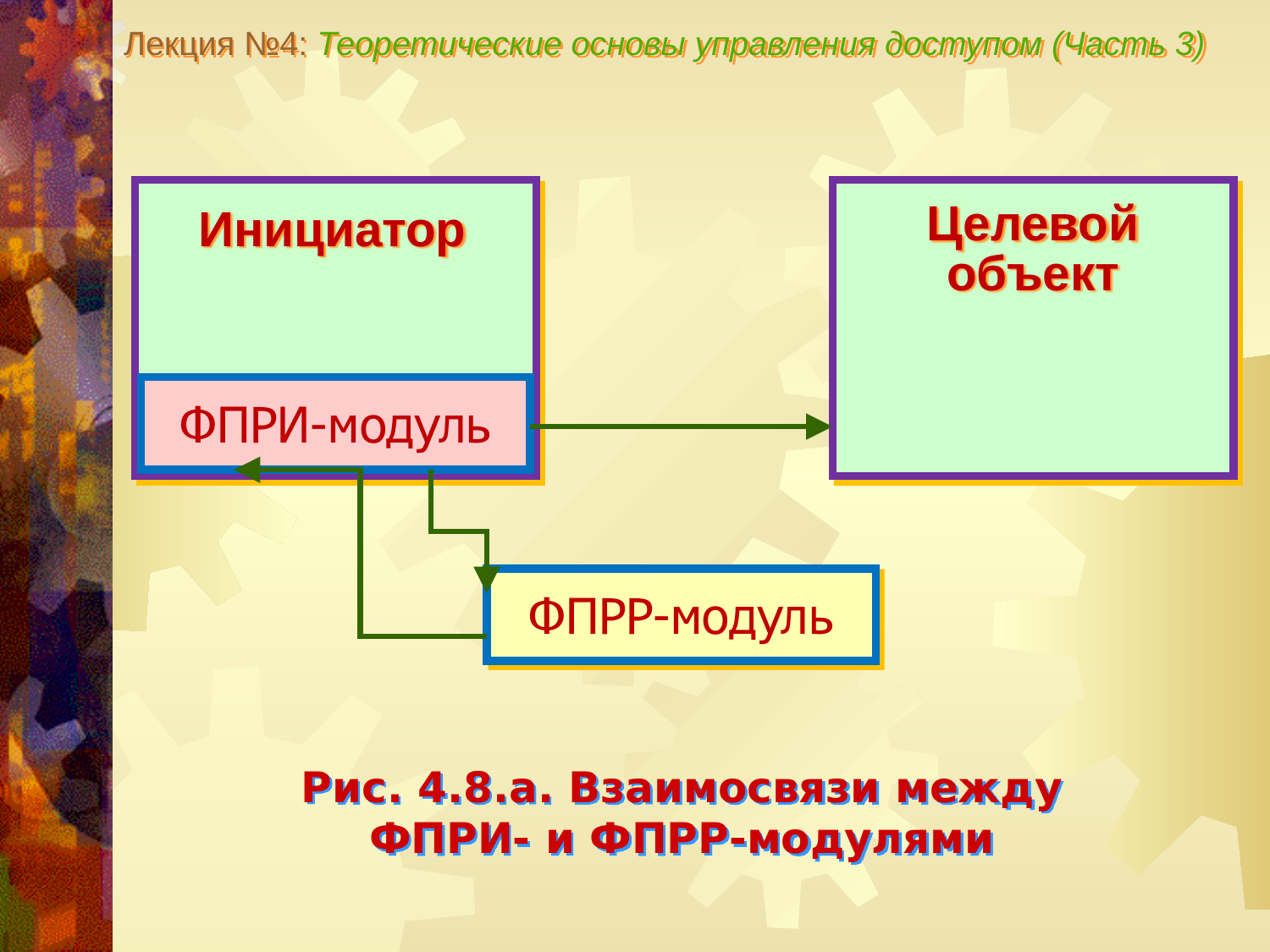

Лекция №4: Теоретические основы управления доступом (Часть 3)

Инициатор
Целевой
объект
ФПРИ-модуль
ФПРР-модуль
Рис. 4.8.a. Взаимосвязи между
ФПРИ- и ФПРР-модулями